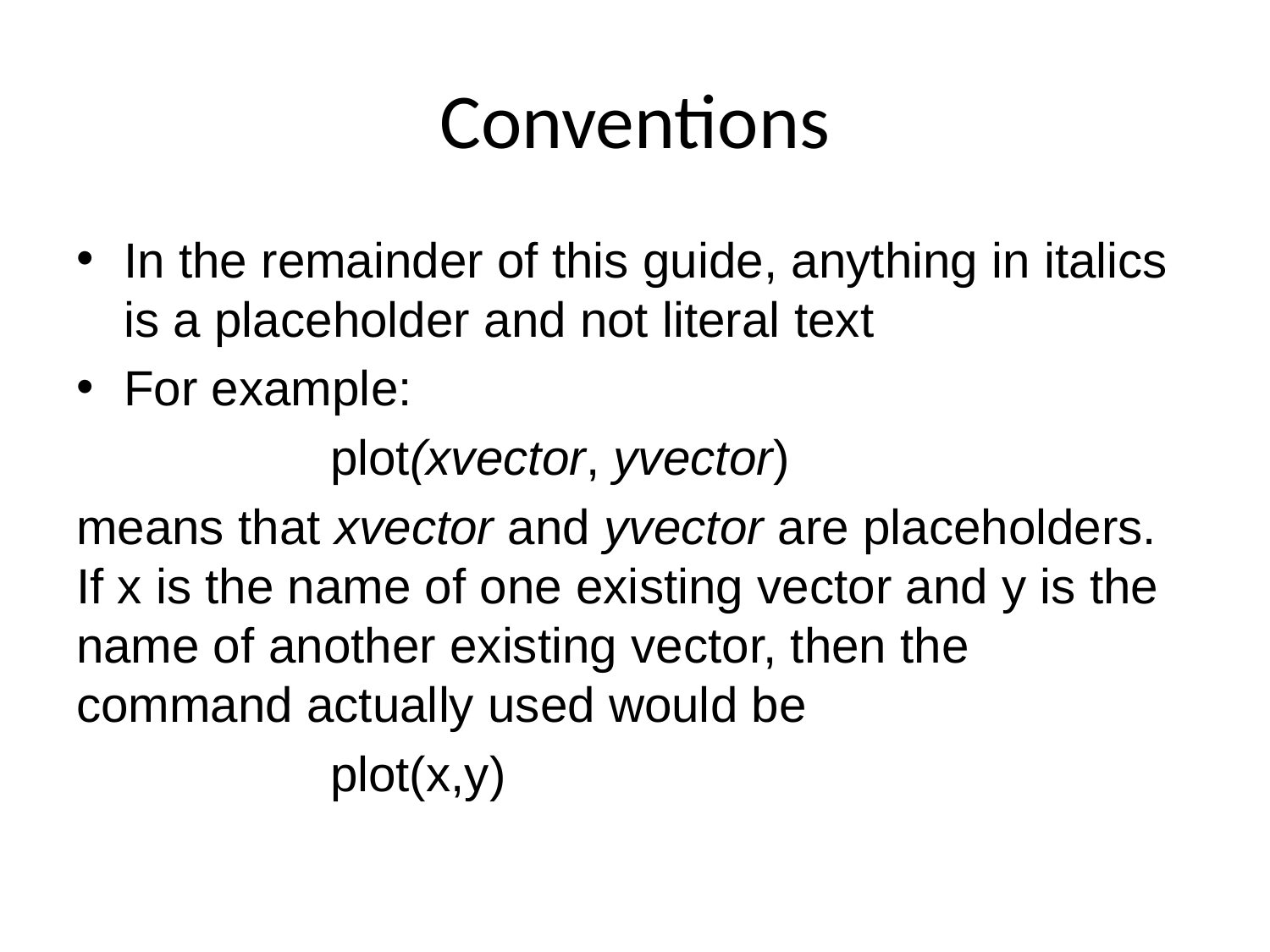

# Conventions
In the remainder of this guide, anything in italics is a placeholder and not literal text
For example:
		plot(xvector, yvector)
means that xvector and yvector are placeholders. If x is the name of one existing vector and y is the name of another existing vector, then the command actually used would be
		plot(x,y)